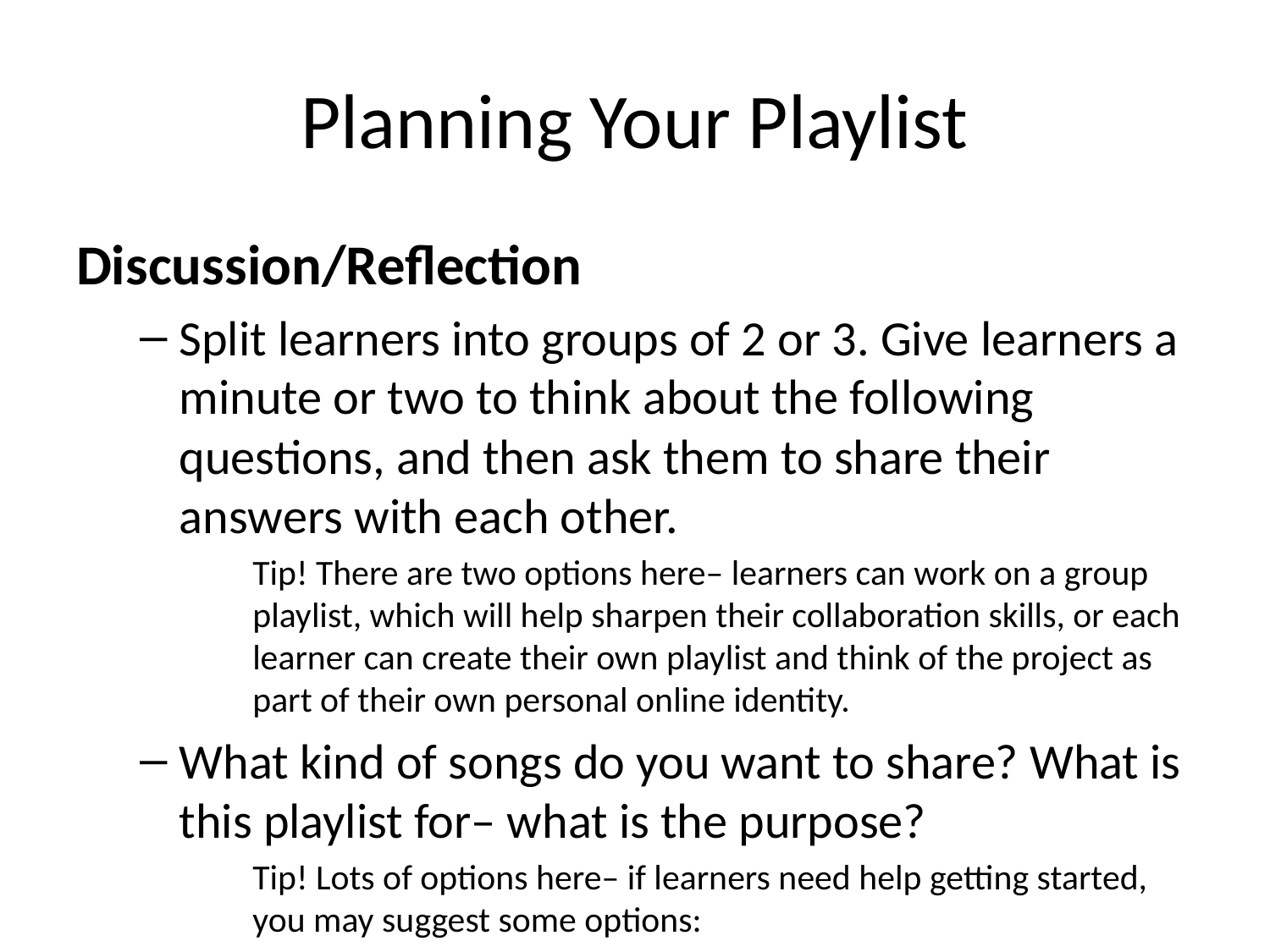

# Planning Your Playlist
Discussion/Reflection
Split learners into groups of 2 or 3. Give learners a minute or two to think about the following questions, and then ask them to share their answers with each other.
Tip! There are two options here– learners can work on a group playlist, which will help sharpen their collaboration skills, or each learner can create their own playlist and think of the project as part of their own personal online identity.
What kind of songs do you want to share? What is this playlist for– what is the purpose?
Tip! Lots of options here– if learners need help getting started, you may suggest some options:
A playlist to listen to while studying, working out, etc
A special playlist for a friend or family member
A playlist that is an introduction to your favorite genre of music– ie. hip-hop 101, or intro to alt-country
A playlist of music from a certain time period or era that is important to you
A playlist of sound effects for a certain purpose (for haunted house, radio play about outer space,
WHO is this playlist for? What audience do they want to reach, and what should they know about each song our soundfile? Tip! Explain to learners that as part of this activity, they will write short commentary about each song or sound– just a line or two is fine, to explain what’s important about the song or sound, why they picked it.